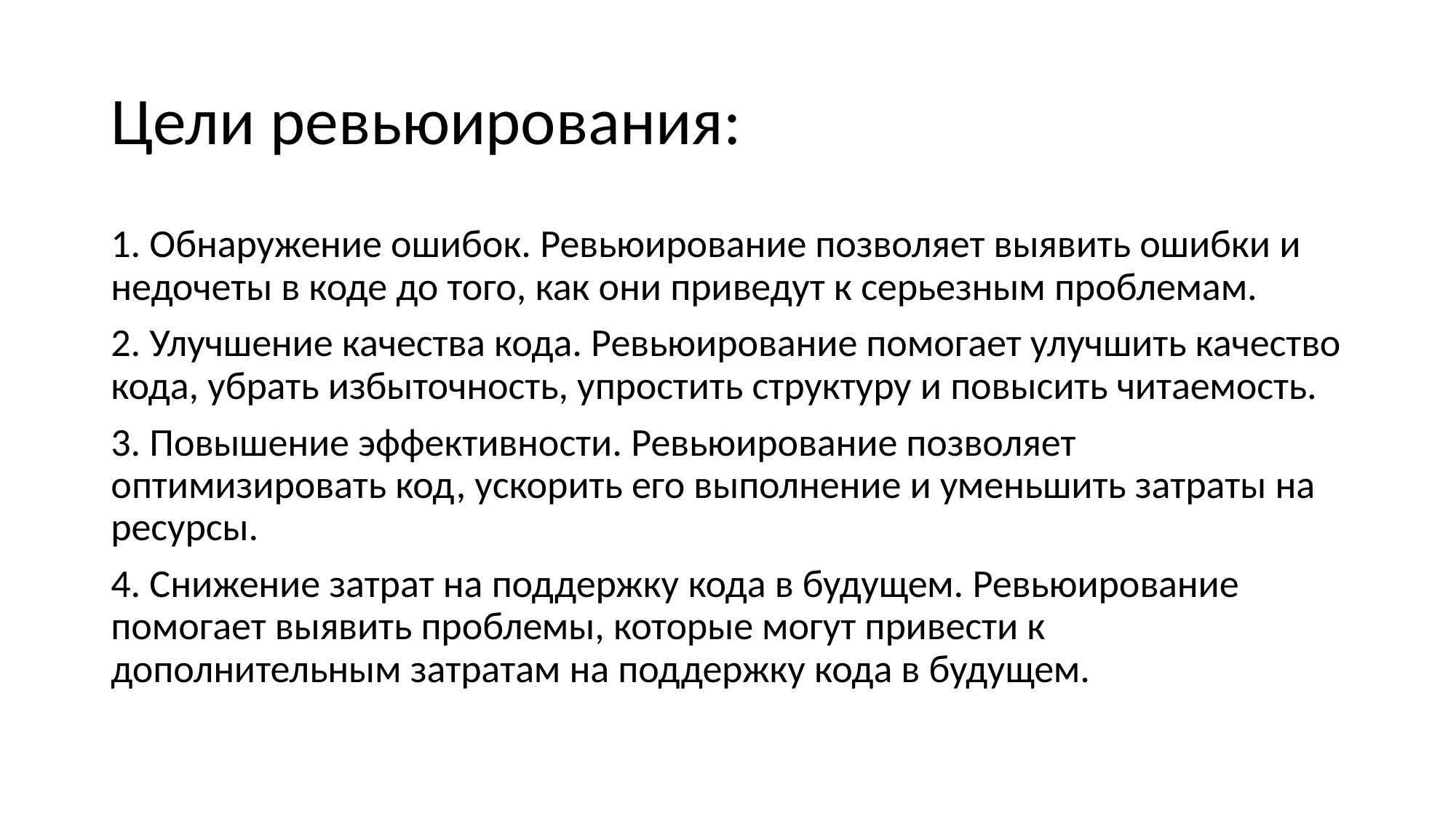

# Цели ревьюирования:
1. Обнаружение ошибок. Ревьюирование позволяет выявить ошибки и недочеты в коде до того, как они приведут к серьезным проблемам.
2. Улучшение качества кода. Ревьюирование помогает улучшить качество кода, убрать избыточность, упростить структуру и повысить читаемость.
3. Повышение эффективности. Ревьюирование позволяет оптимизировать код, ускорить его выполнение и уменьшить затраты на ресурсы.
4. Снижение затрат на поддержку кода в будущем. Ревьюирование помогает выявить проблемы, которые могут привести к дополнительным затратам на поддержку кода в будущем.